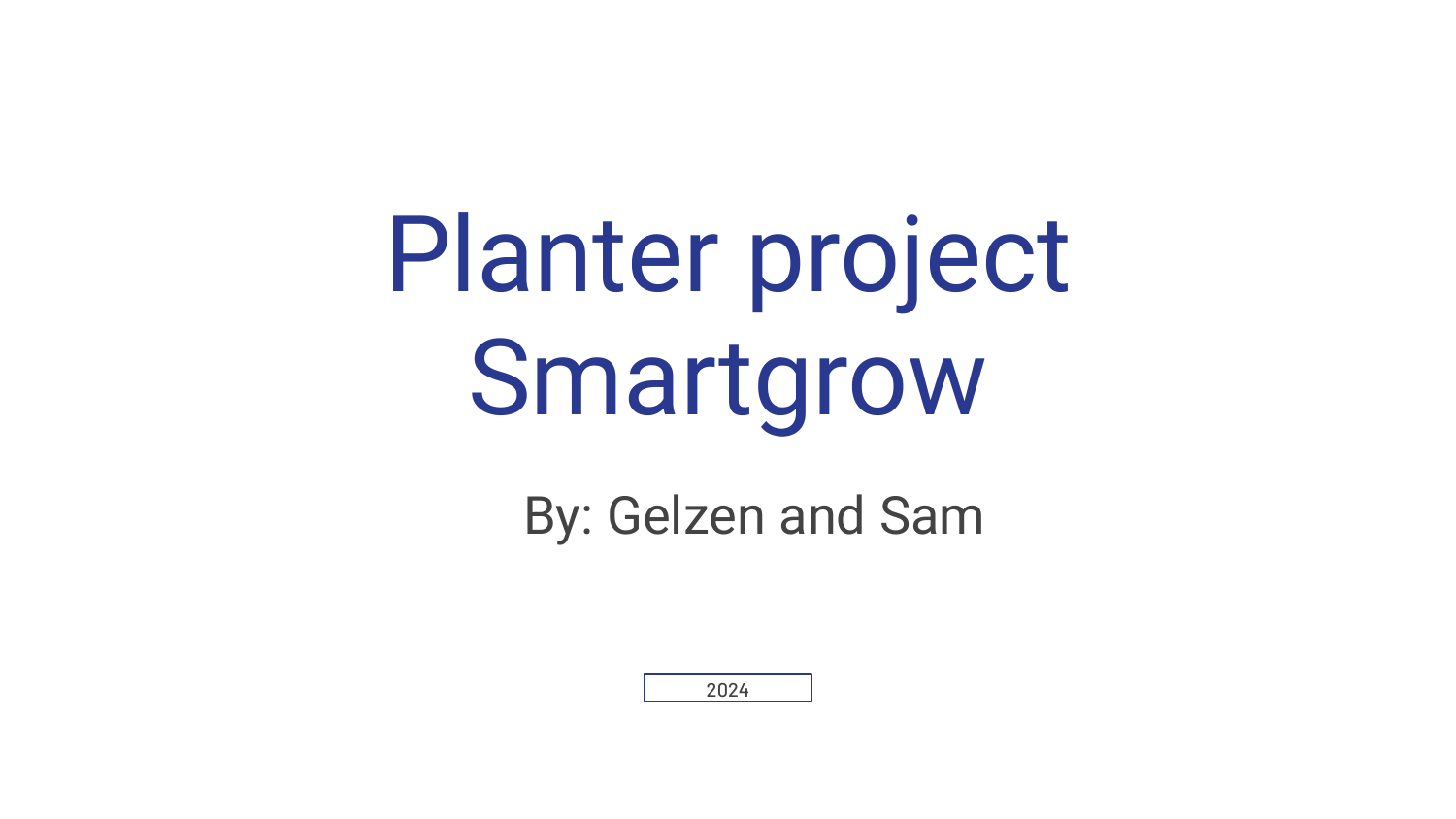

# Planter project
Smartgrow
By: Gelzen and Sam
2024